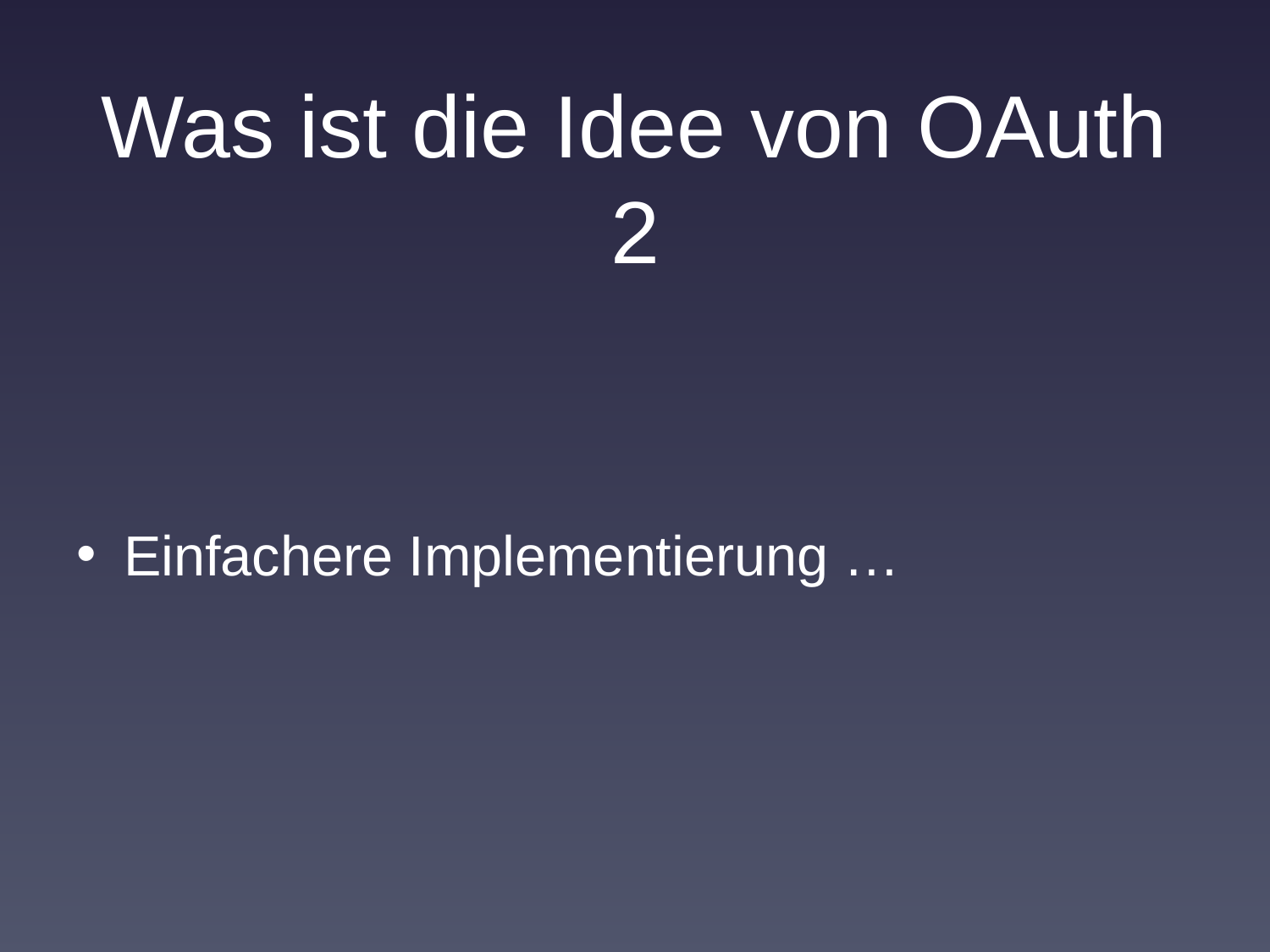

# Was ist die Idee von OAuth 2
Einfachere Implementierung …